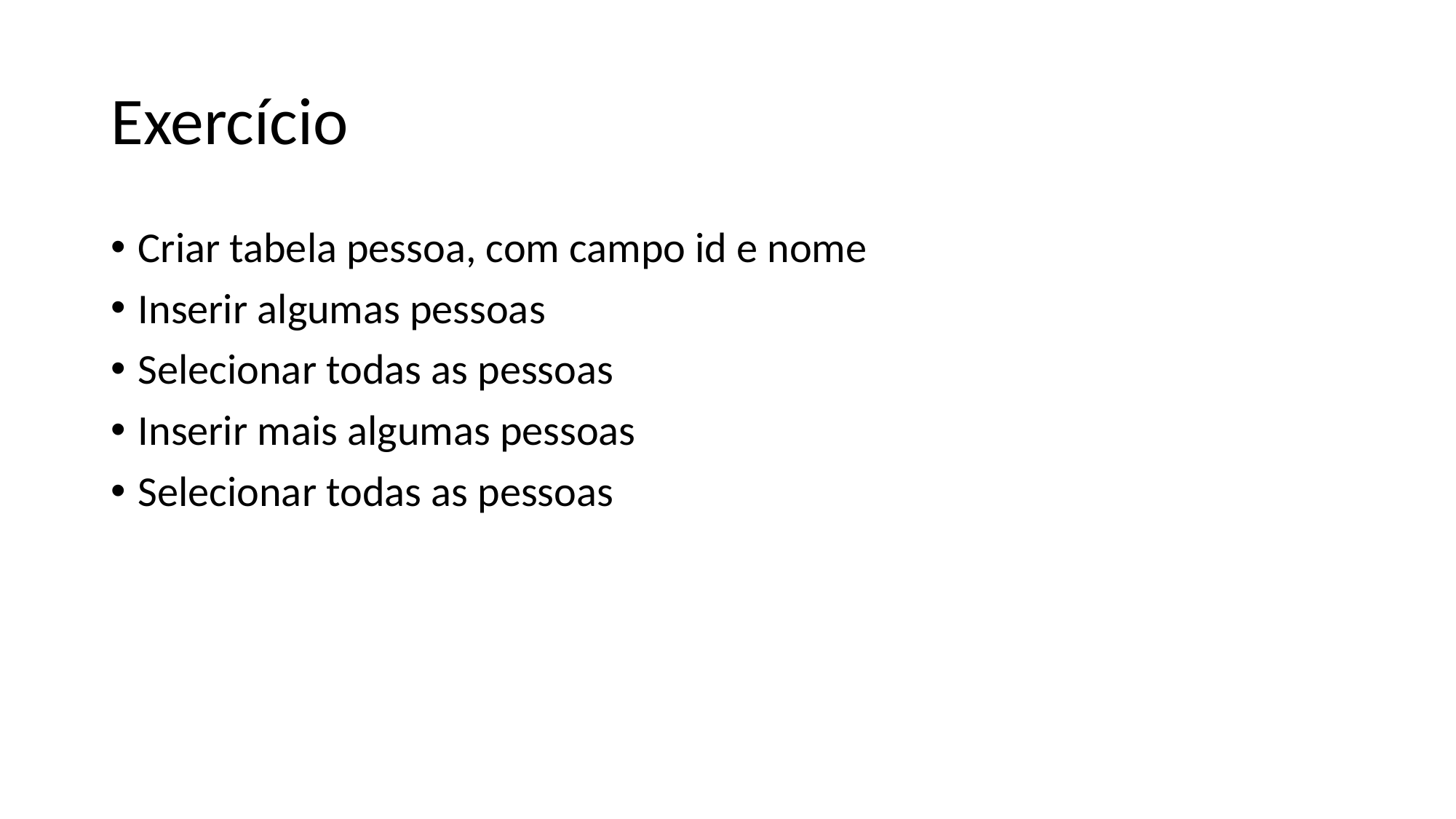

# Exercício
Criar tabela pessoa, com campo id e nome
Inserir algumas pessoas
Selecionar todas as pessoas
Inserir mais algumas pessoas
Selecionar todas as pessoas